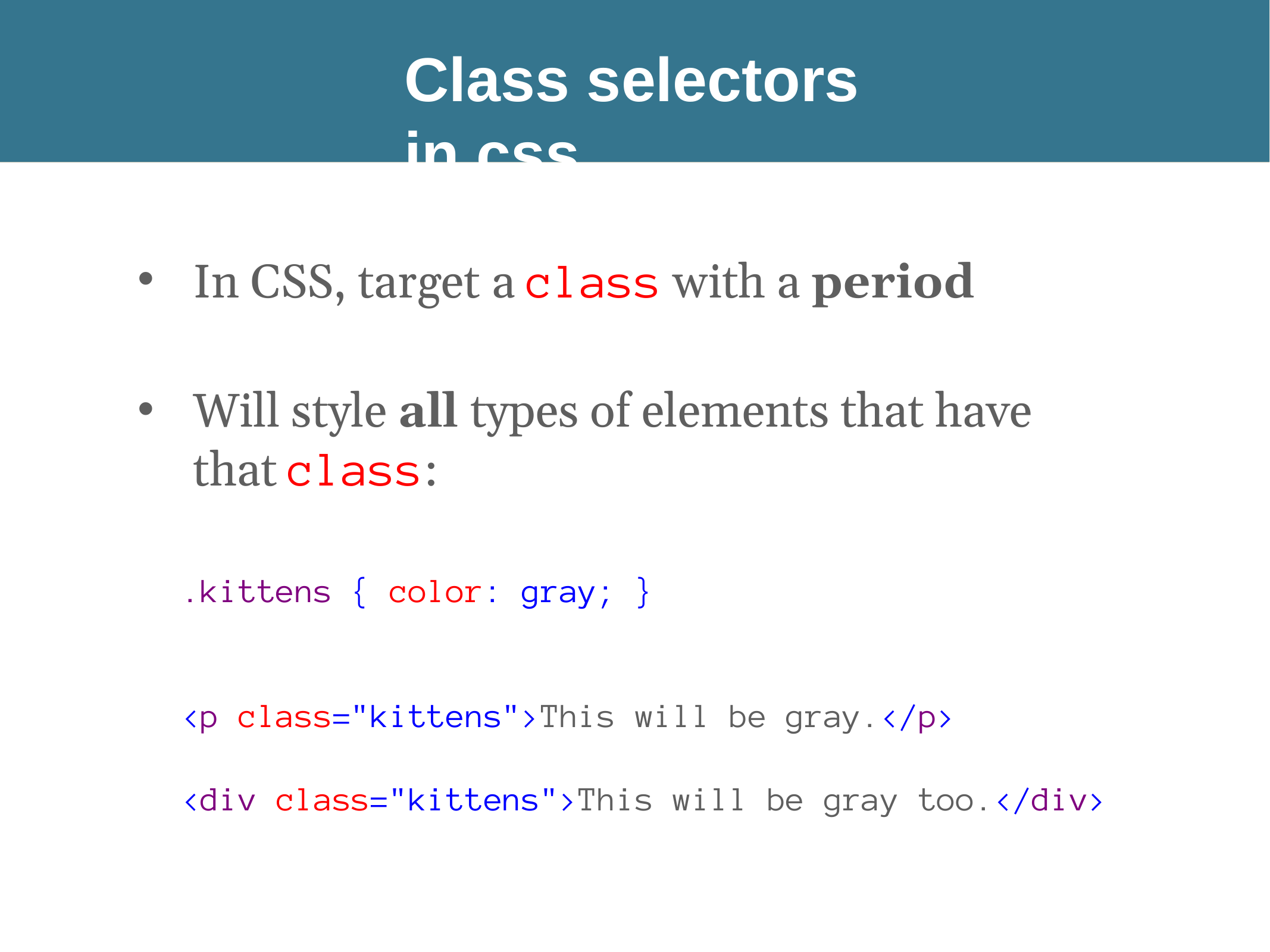

# Class selectors in css
In CSS, target a class with a period

Will style all types of elements that have that class:

.kittens { color: gray; }

<p class="kittens">This will be gray.</p>

<div class="kittens">This will be gray too.</div>